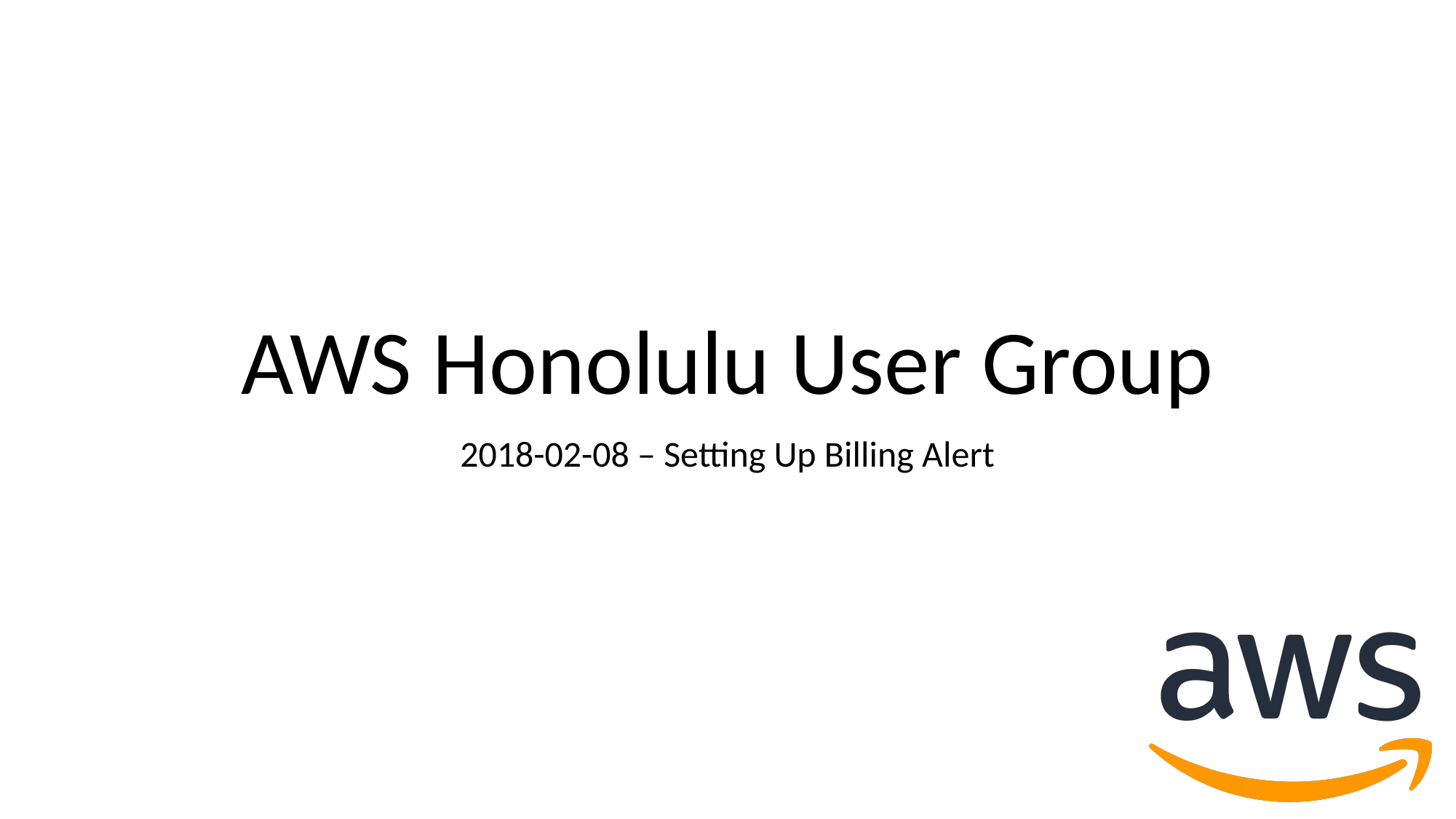

# AWS Honolulu User Group
2018-02-08 – Setting Up Billing Alert